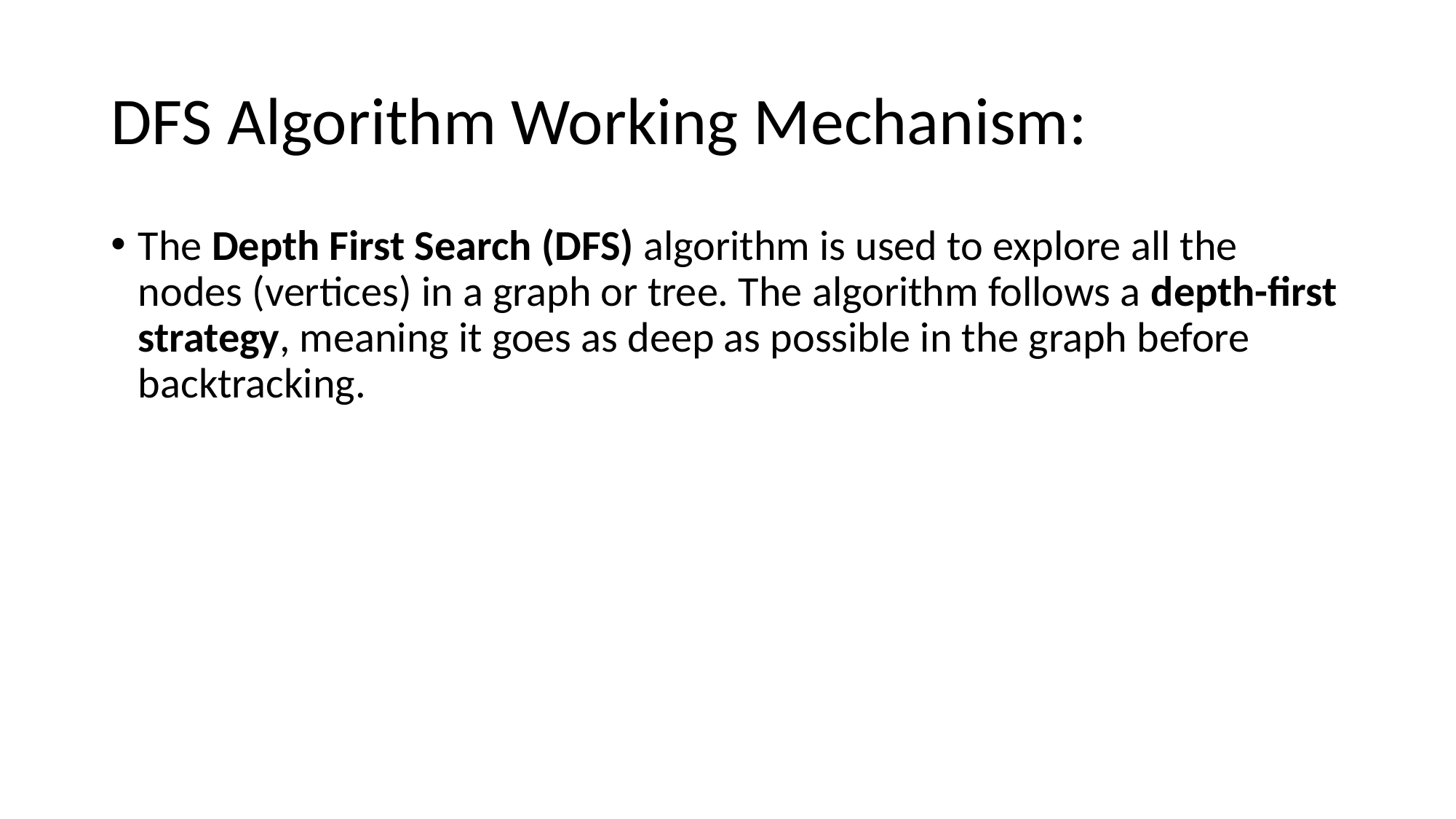

# DFS Algorithm Working Mechanism:
The Depth First Search (DFS) algorithm is used to explore all the nodes (vertices) in a graph or tree. The algorithm follows a depth-first strategy, meaning it goes as deep as possible in the graph before backtracking.